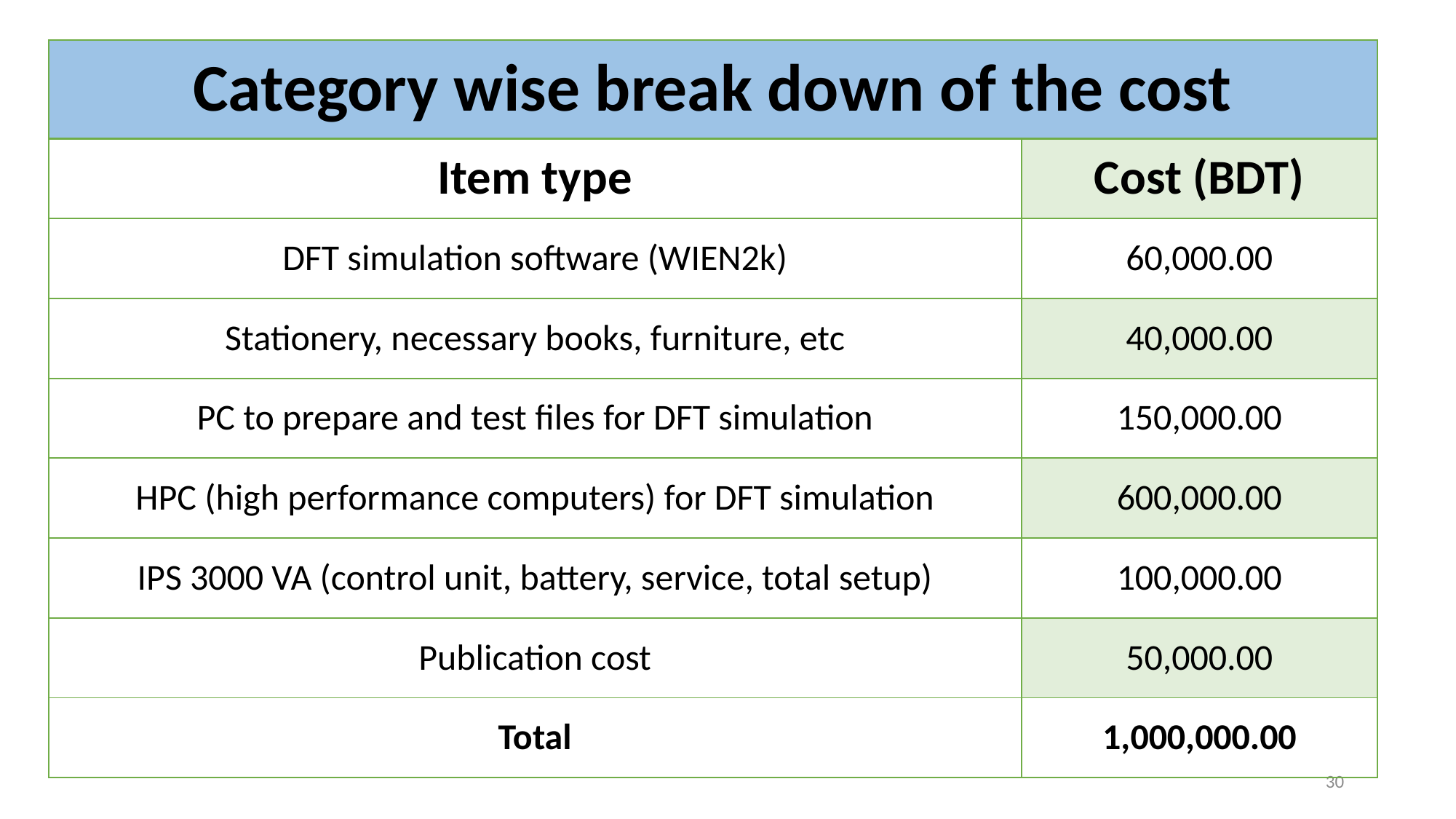

| Category wise break down of the cost |  |
| --- | --- |
| Item type | Cost (BDT) |
| DFT simulation software (WIEN2k) | 60,000.00 |
| Stationery, necessary books, furniture, etc | 40,000.00 |
| PC to prepare and test files for DFT simulation | 150,000.00 |
| HPC (high performance computers) for DFT simulation | 600,000.00 |
| IPS 3000 VA (control unit, battery, service, total setup) | 100,000.00 |
| Publication cost | 50,000.00 |
| Total | 1,000,000.00 |
30